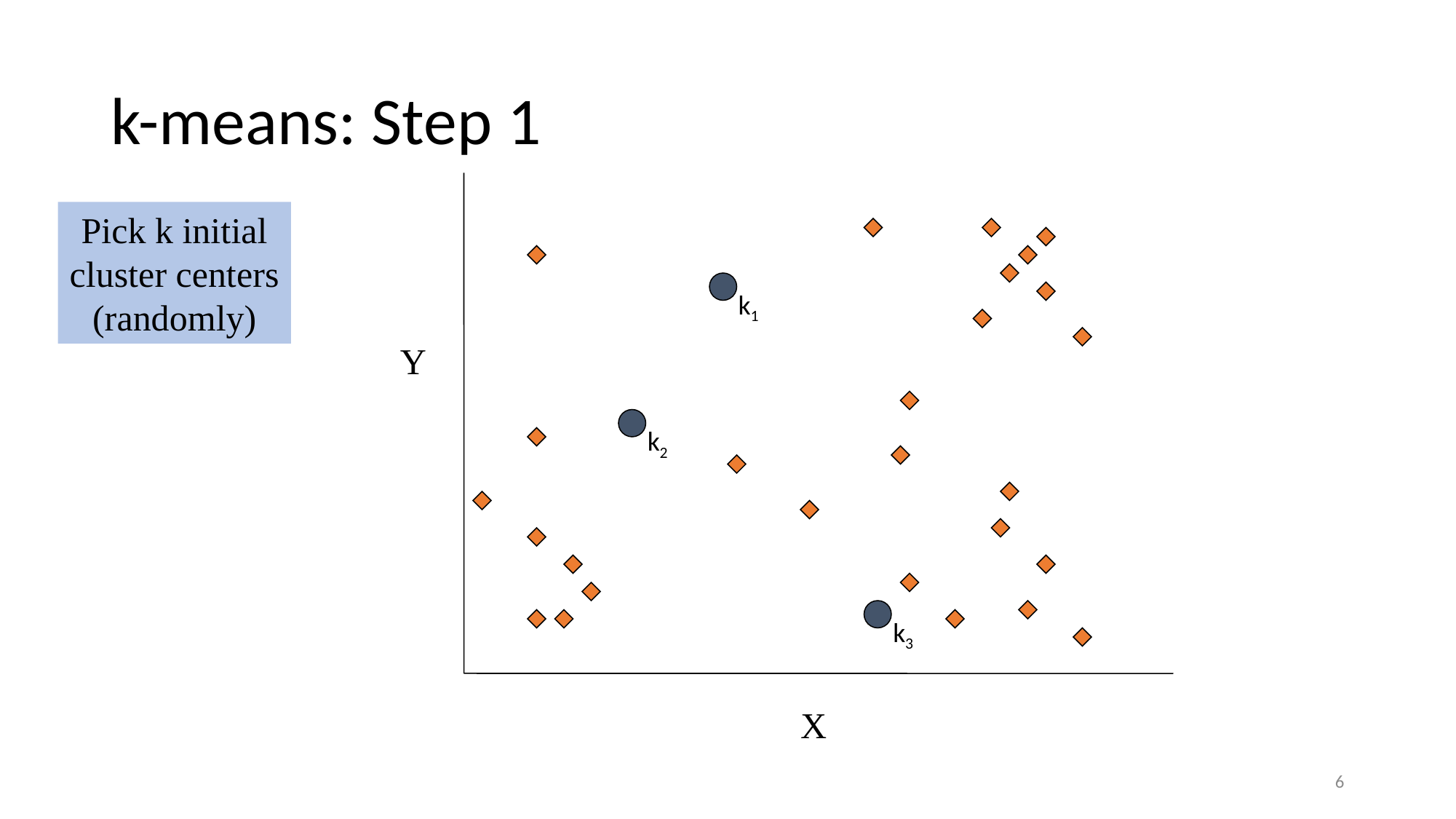

# k-means: Step 1

Y
X
Pick k initial cluster centers (randomly)

k1

k2

k3

6